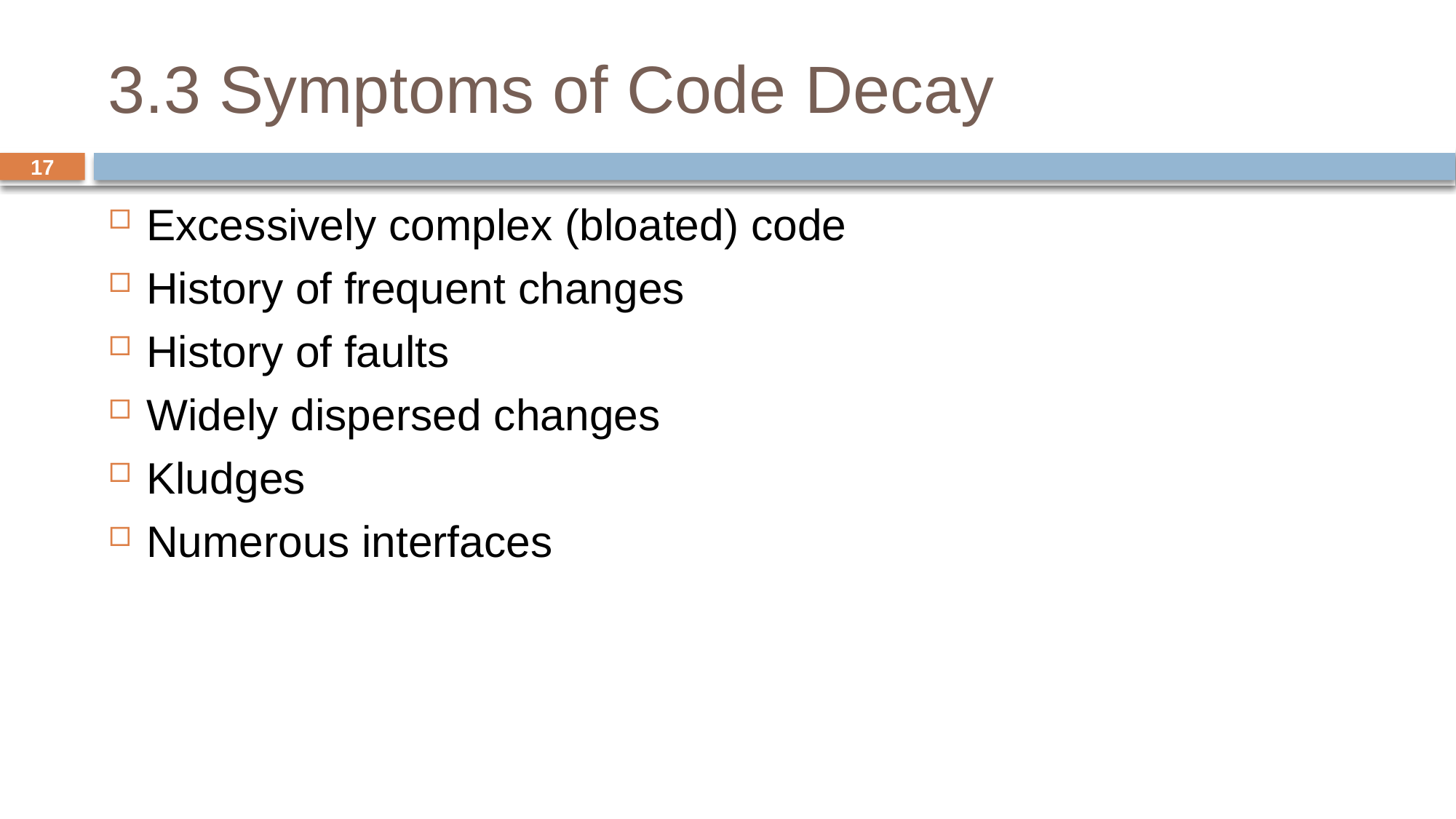

# 3.3 Symptoms of Code Decay
17
Excessively complex (bloated) code
History of frequent changes
History of faults
Widely dispersed changes
Kludges
Numerous interfaces